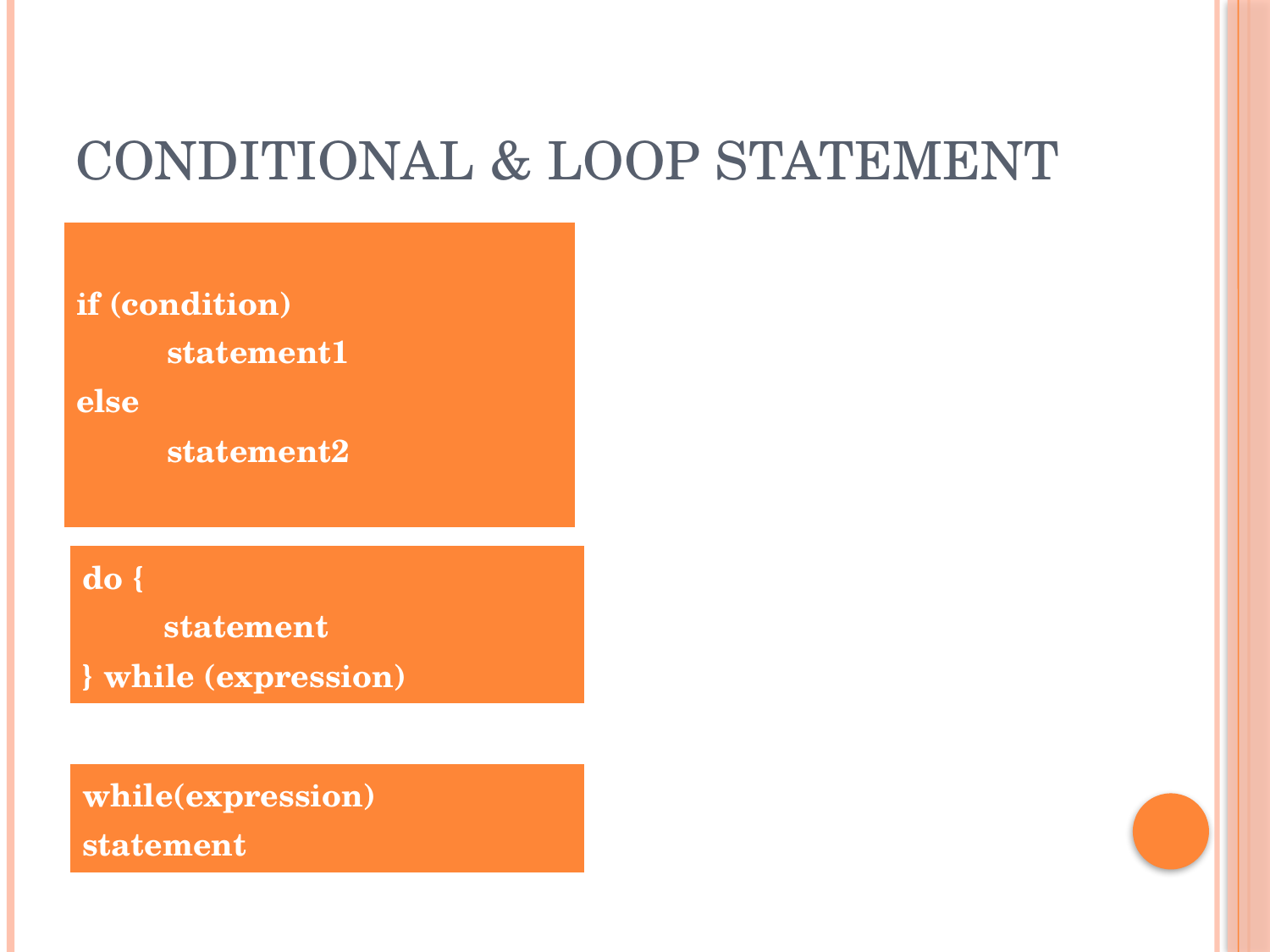

# Conditional & loop Statement
| if (condition) statement1 else statement2 |
| --- |
| do { statement } while (expression) |
| --- |
| while(expression) statement |
| --- |